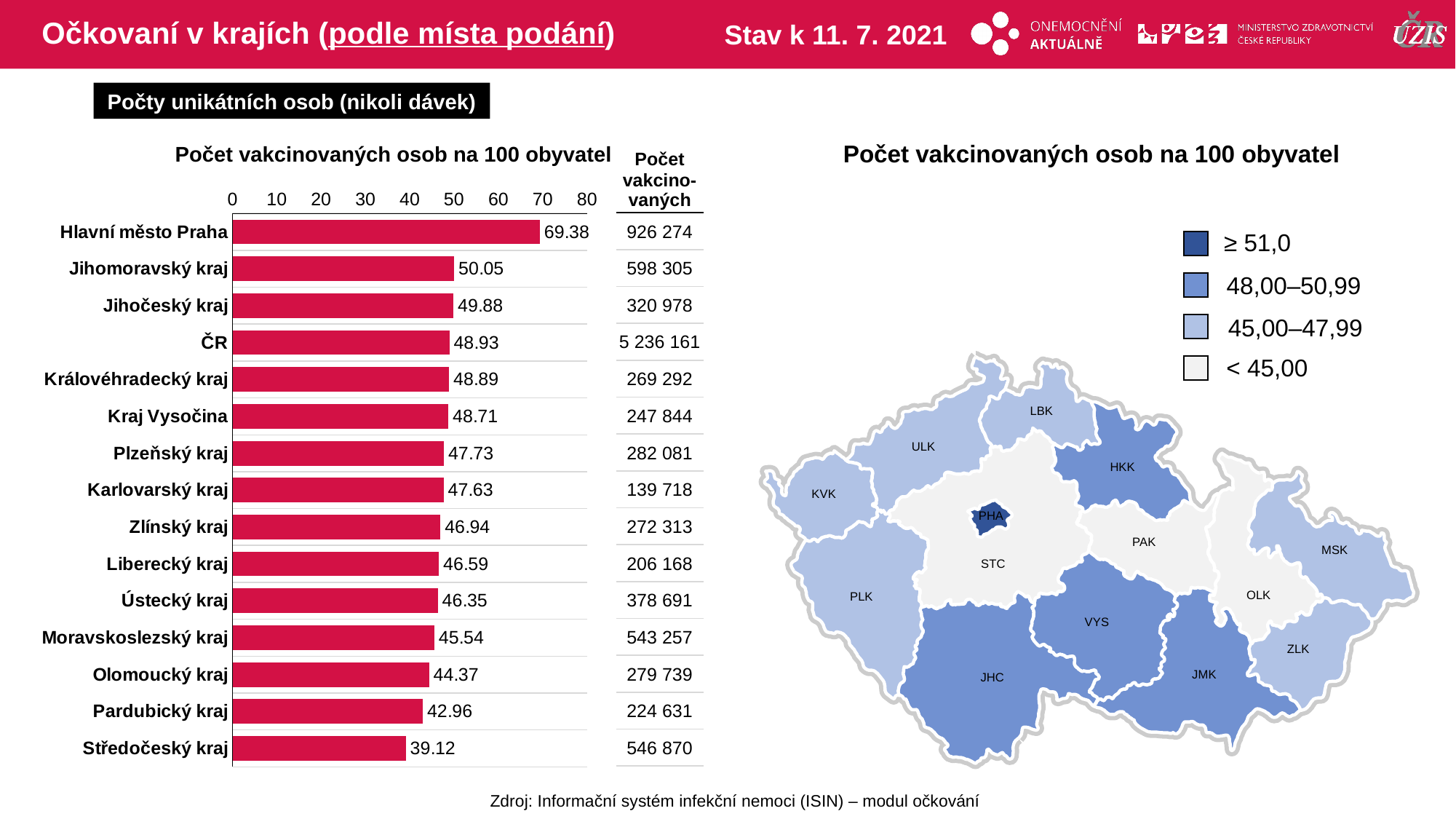

# Očkovaní v krajích (podle místa podání)
Stav k 11. 7. 2021
Počty unikátních osob (nikoli dávek)
Počet vakcinovaných osob na 100 obyvatel
Počet vakcinovaných osob na 100 obyvatel
| Počet vakcino-vaných |
| --- |
| 926 274 |
| 598 305 |
| 320 978 |
| 5 236 161 |
| 269 292 |
| 247 844 |
| 282 081 |
| 139 718 |
| 272 313 |
| 206 168 |
| 378 691 |
| 543 257 |
| 279 739 |
| 224 631 |
| 546 870 |

### Chart

| Category | počet na 1000 |
|---|---|
| Hlavní město Praha | 69.37945478 |
| Jihomoravský kraj | 50.05366732 |
| Jihočeský kraj | 49.8760782 |
| ČR | 48.92795841 |
| Královéhradecký kraj | 48.89080125 |
| Kraj Vysočina | 48.70650012 |
| Plzeňský kraj | 47.72613067 |
| Karlovarský kraj | 47.6347631 |
| Zlínský kraj | 46.94088627 |
| Liberecký kraj | 46.59416556 |
| Ústecký kraj | 46.35118066 |
| Moravskoslezský kraj | 45.54338659 |
| Olomoucký kraj | 44.36625526 |
| Pardubický kraj | 42.96230702 |
| Středočeský kraj | 39.1181097 |
≥ 51,0

48,00–50,99

45,00–47,99

< 45,00

LBK

ULK

HKK

KVK

PHA

PAK
MSK

STC
OLK

PLK

VYS
ZLK
JMK
JHC
Zdroj: Informační systém infekční nemoci (ISIN) – modul očkování